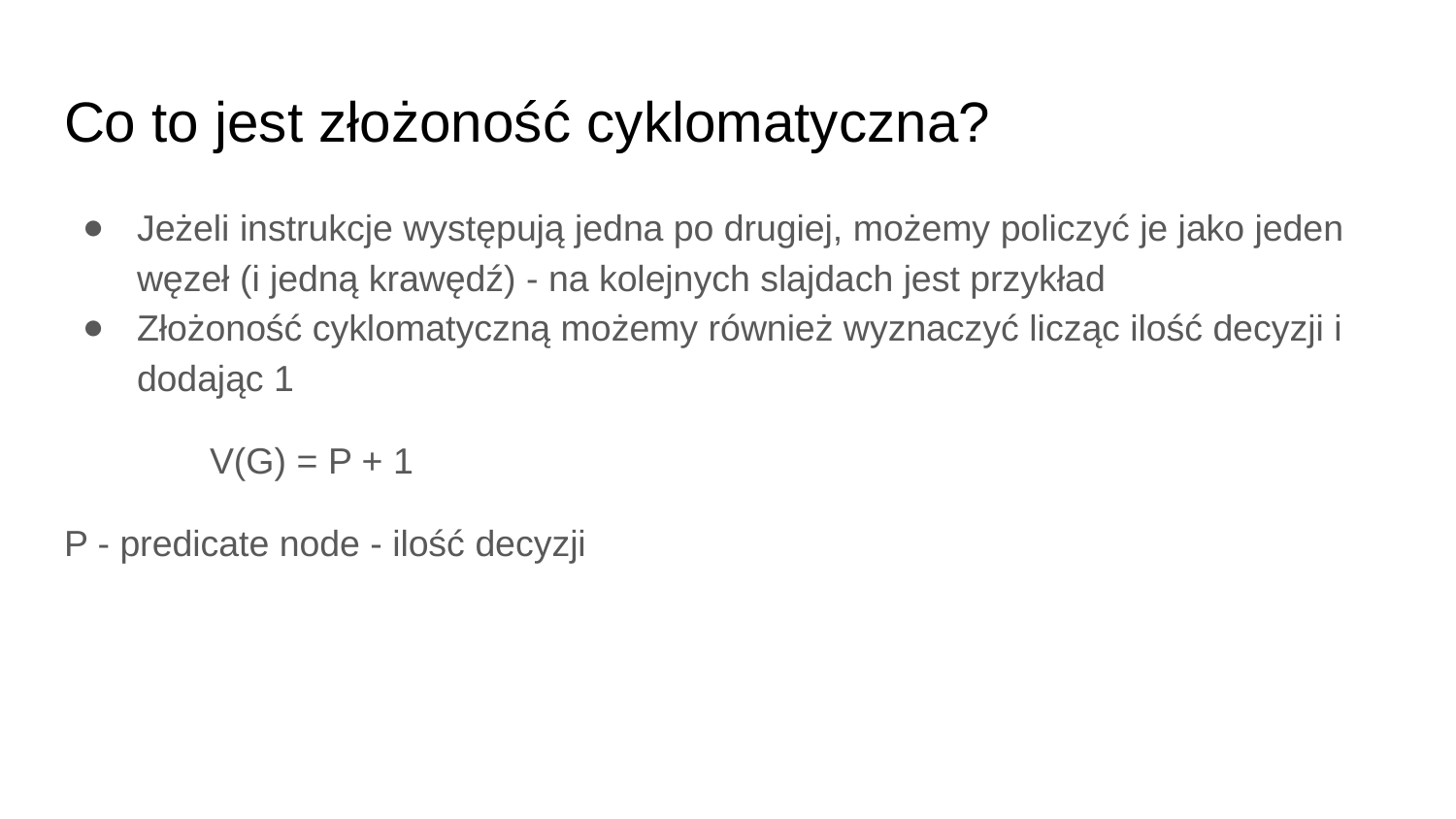

# Co to jest złożoność cyklomatyczna?
Jeżeli instrukcje występują jedna po drugiej, możemy policzyć je jako jeden węzeł (i jedną krawędź) - na kolejnych slajdach jest przykład
Złożoność cyklomatyczną możemy również wyznaczyć licząc ilość decyzji i dodając 1
	V(G) = P + 1
P - predicate node - ilość decyzji